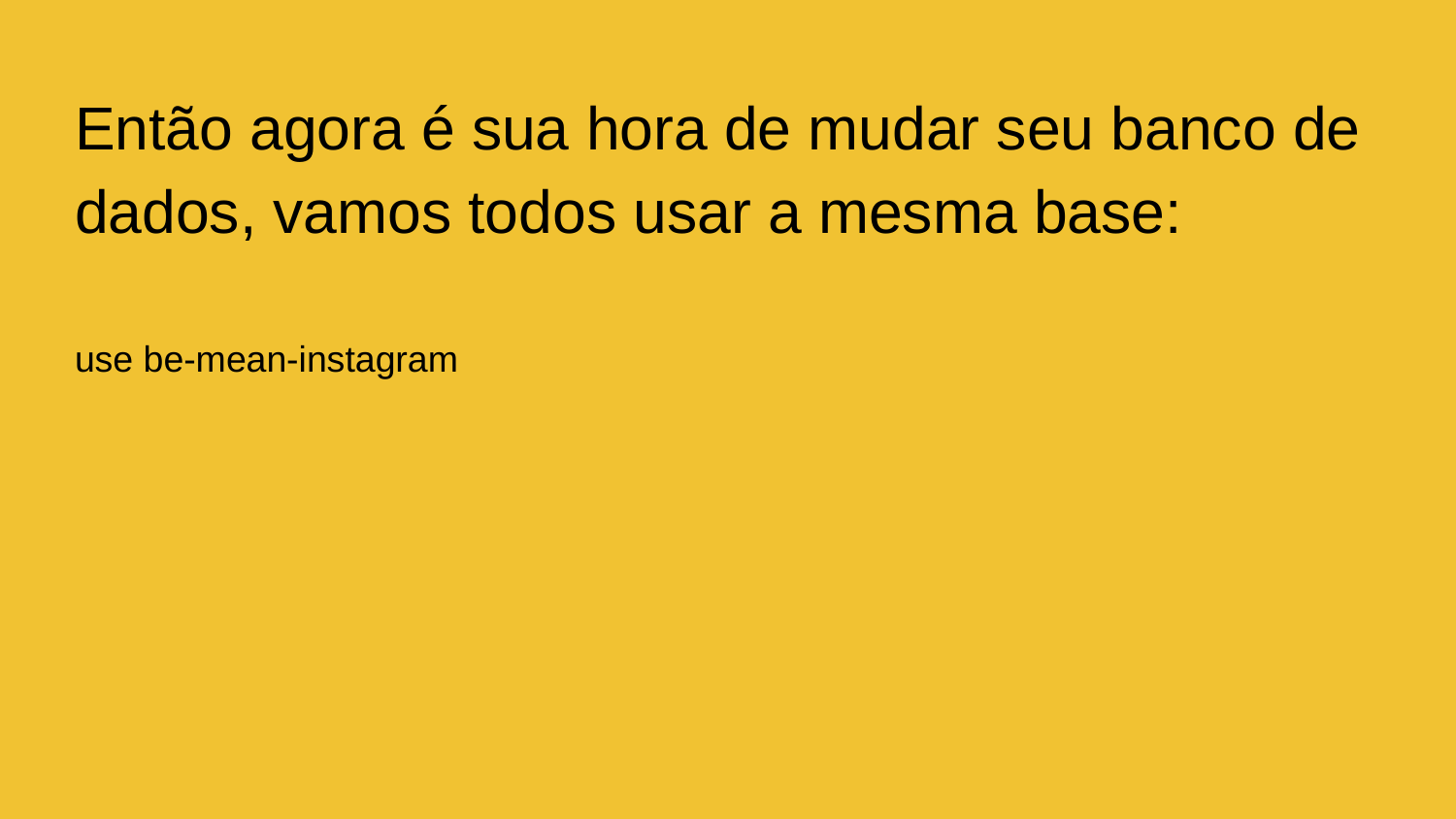

Então agora é sua hora de mudar seu banco de dados, vamos todos usar a mesma base:

use be-mean-instagram